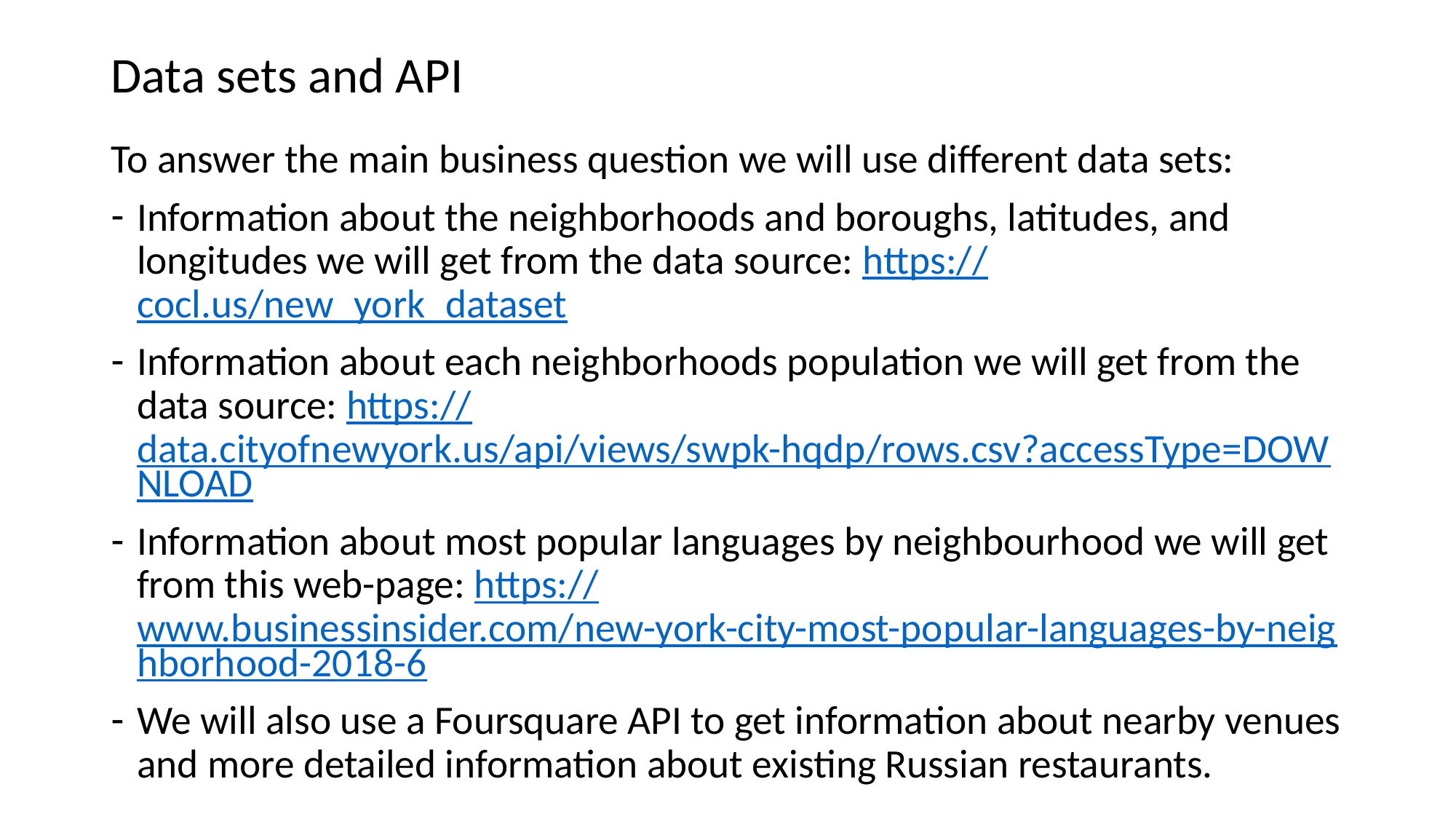

# Data sets and API
To answer the main business question we will use different data sets:
Information about the neighborhoods and boroughs, latitudes, and longitudes we will get from the data source: https://cocl.us/new_york_dataset
Information about each neighborhoods population we will get from the data source: https://data.cityofnewyork.us/api/views/swpk-hqdp/rows.csv?accessType=DOWNLOAD
Information about most popular languages by neighbourhood we will get from this web-page: https://www.businessinsider.com/new-york-city-most-popular-languages-by-neighborhood-2018-6
We will also use a Foursquare API to get information about nearby venues and more detailed information about existing Russian restaurants.